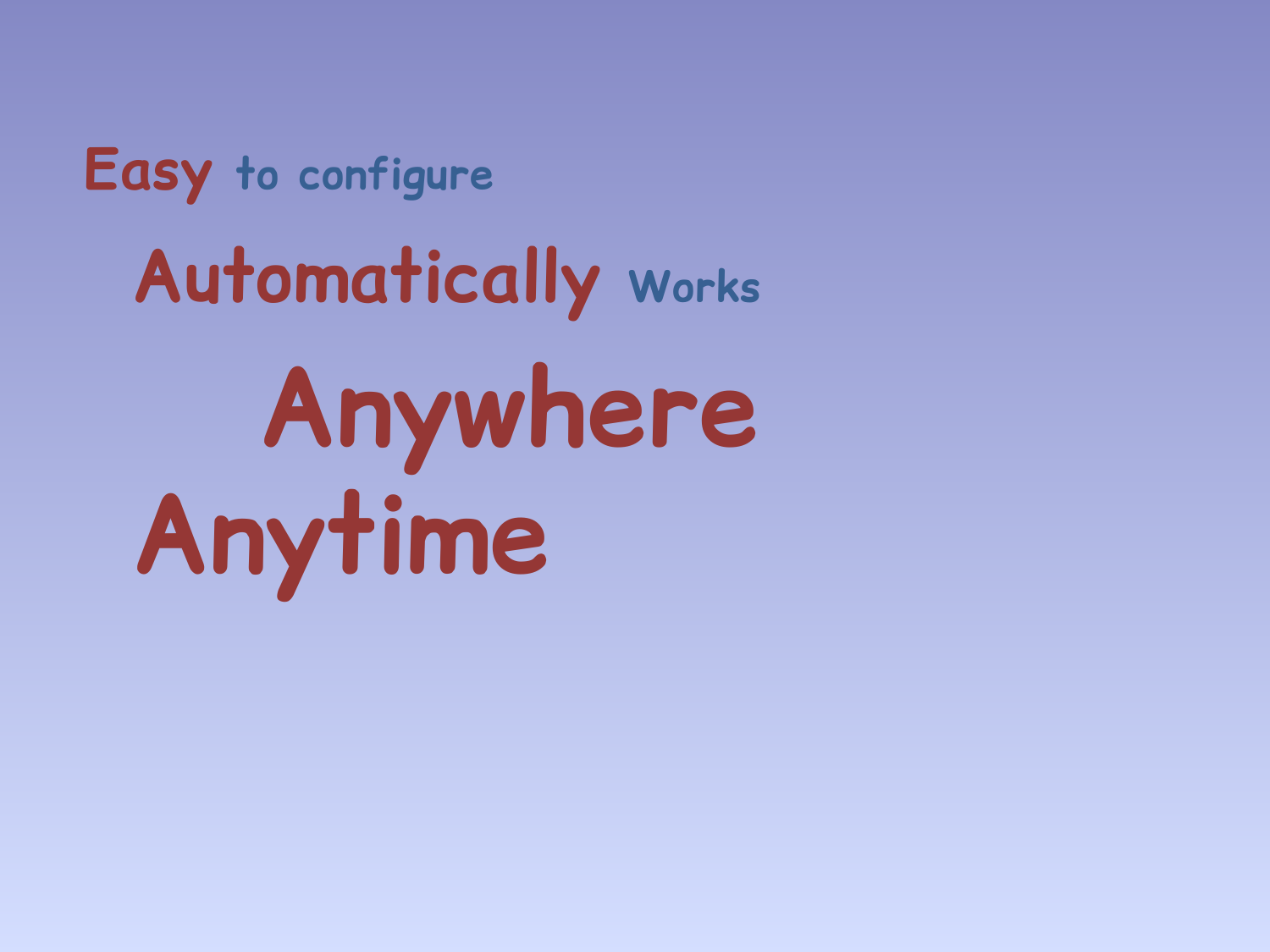

Easy to configure
	Automatically Works
		Anywhere Anytime